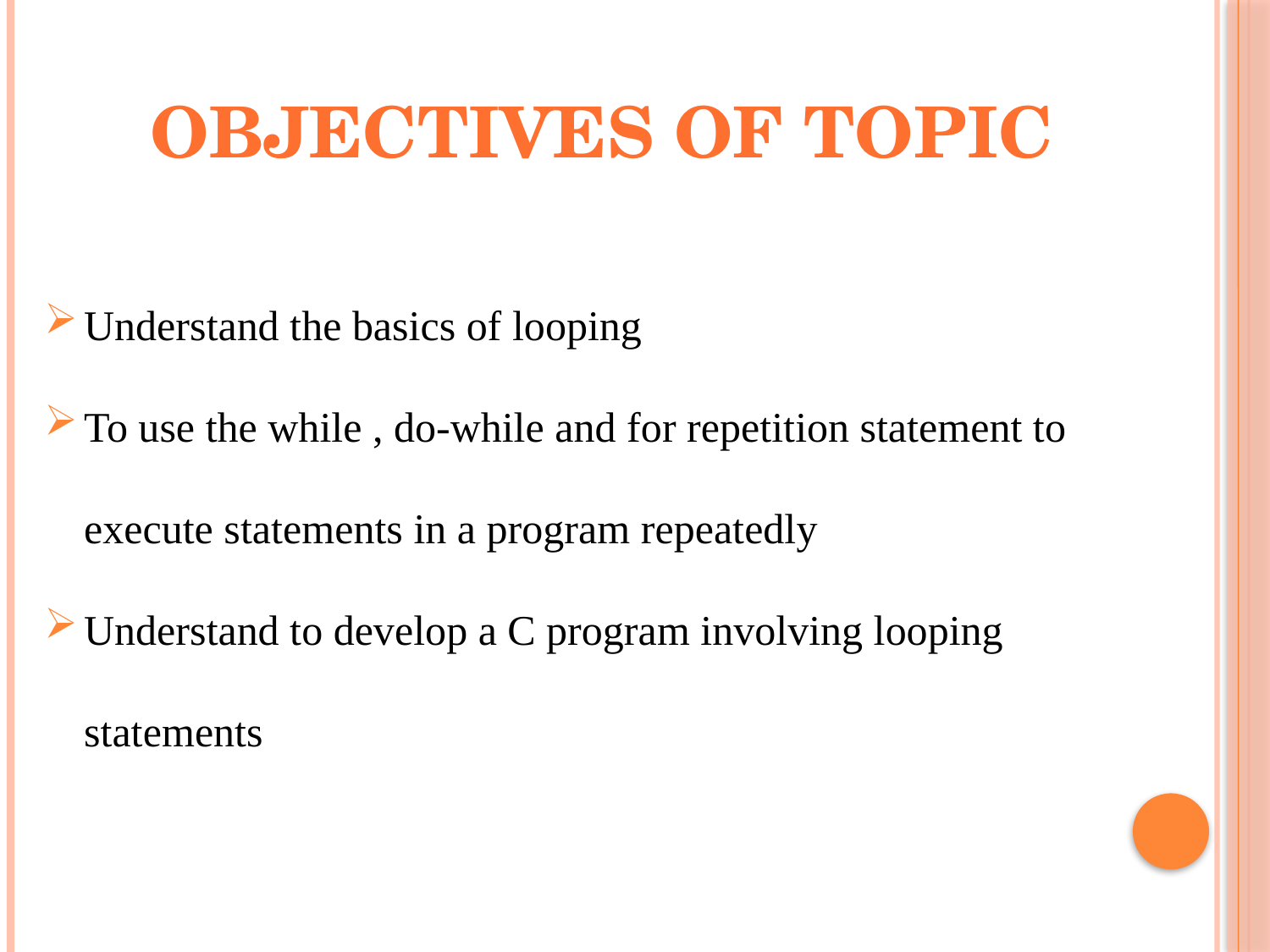

OBJECTIVES OF TOPIC
Understand the basics of looping
To use the while , do-while and for repetition statement to execute statements in a program repeatedly
Understand to develop a C program involving looping statements